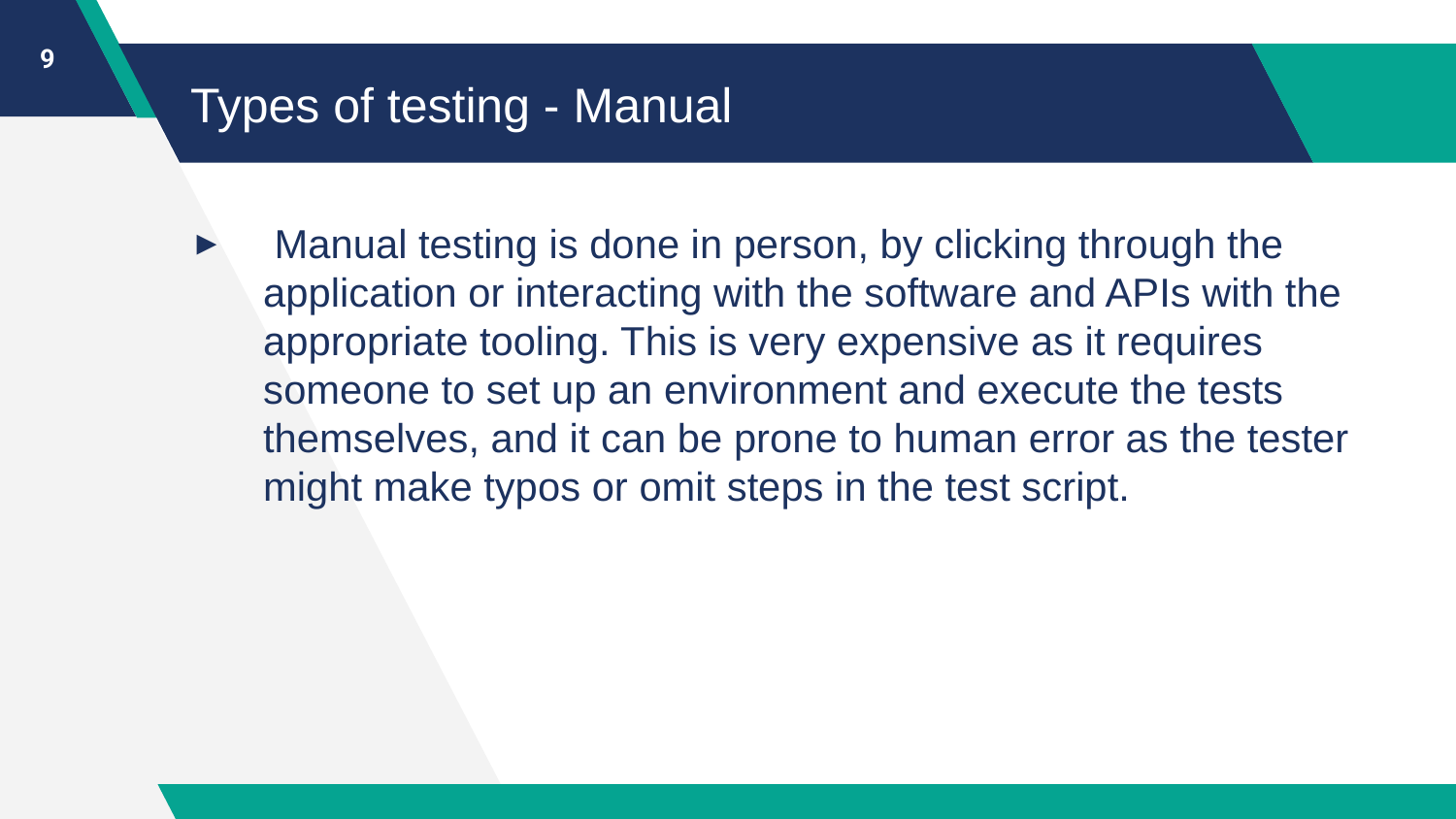

9
# Types of testing - Manual
 Manual testing is done in person, by clicking through the application or interacting with the software and APIs with the appropriate tooling. This is very expensive as it requires someone to set up an environment and execute the tests themselves, and it can be prone to human error as the tester might make typos or omit steps in the test script.